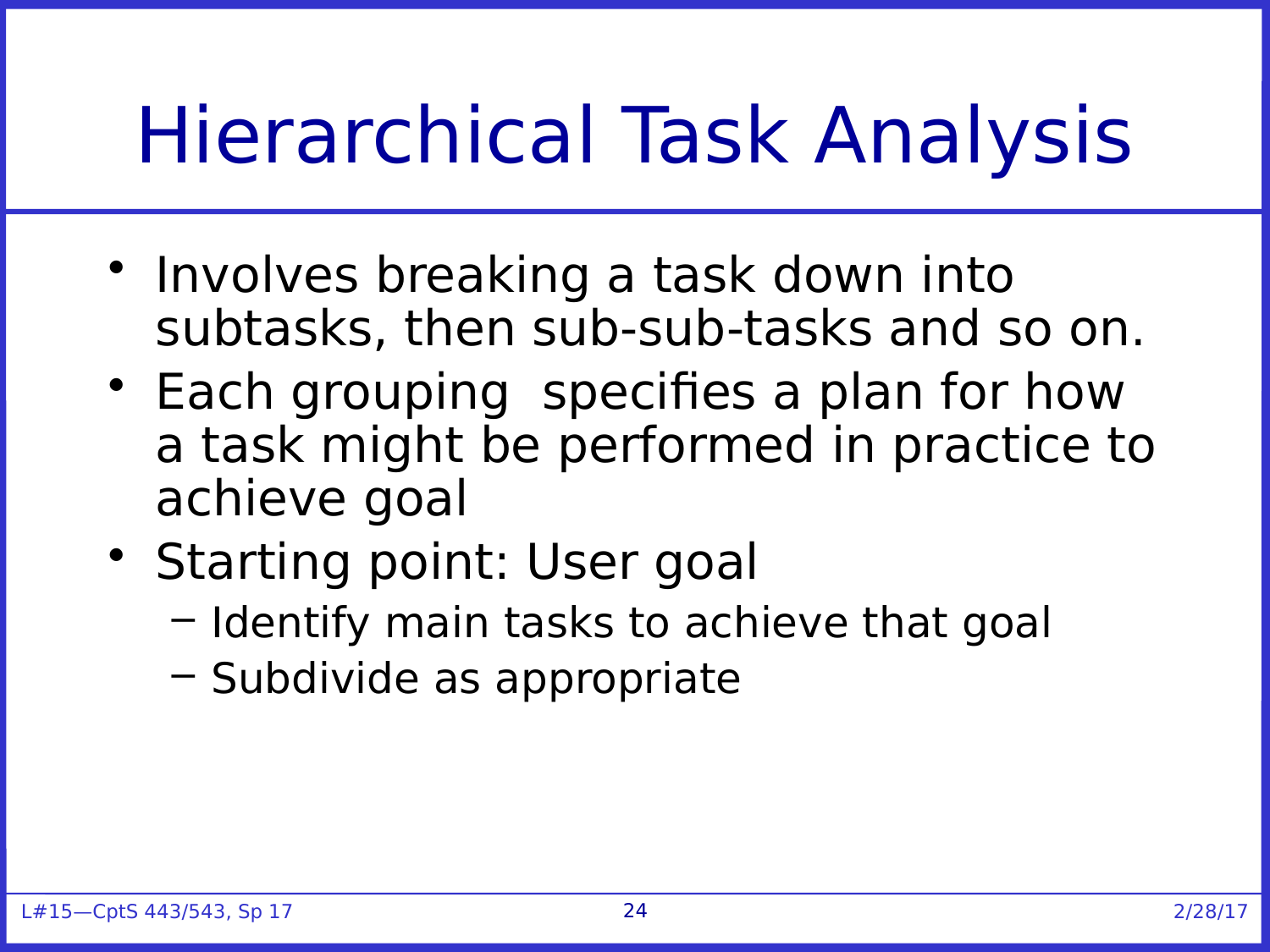

# Hierarchical Task Analysis
Involves breaking a task down into subtasks, then sub-sub-tasks and so on.
Each grouping  specifies a plan for how a task might be performed in practice to achieve goal
Starting point: User goal
Identify main tasks to achieve that goal
Subdivide as appropriate
24